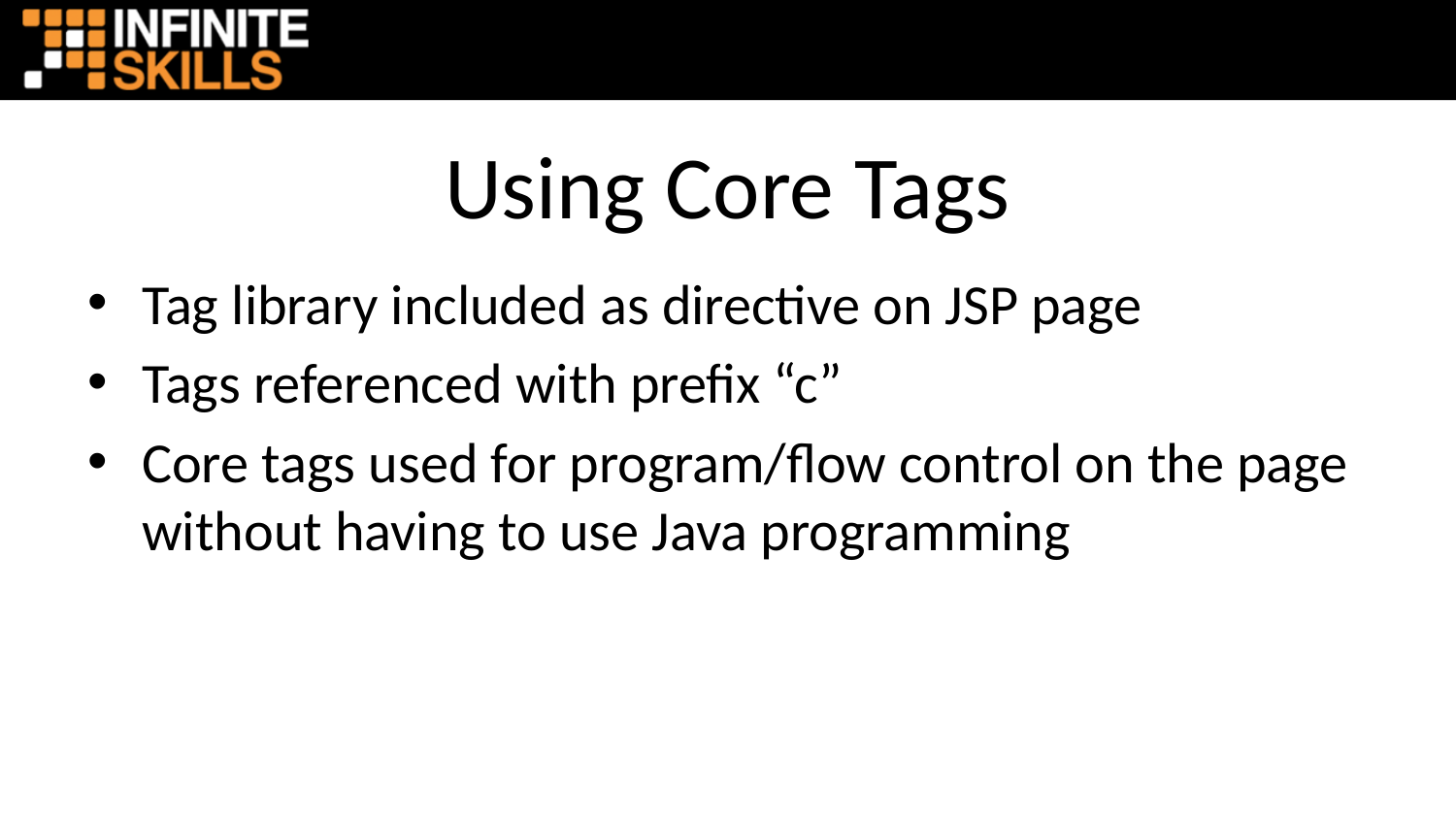

# Using Core Tags
Tag library included as directive on JSP page
Tags referenced with prefix “c”
Core tags used for program/flow control on the page without having to use Java programming